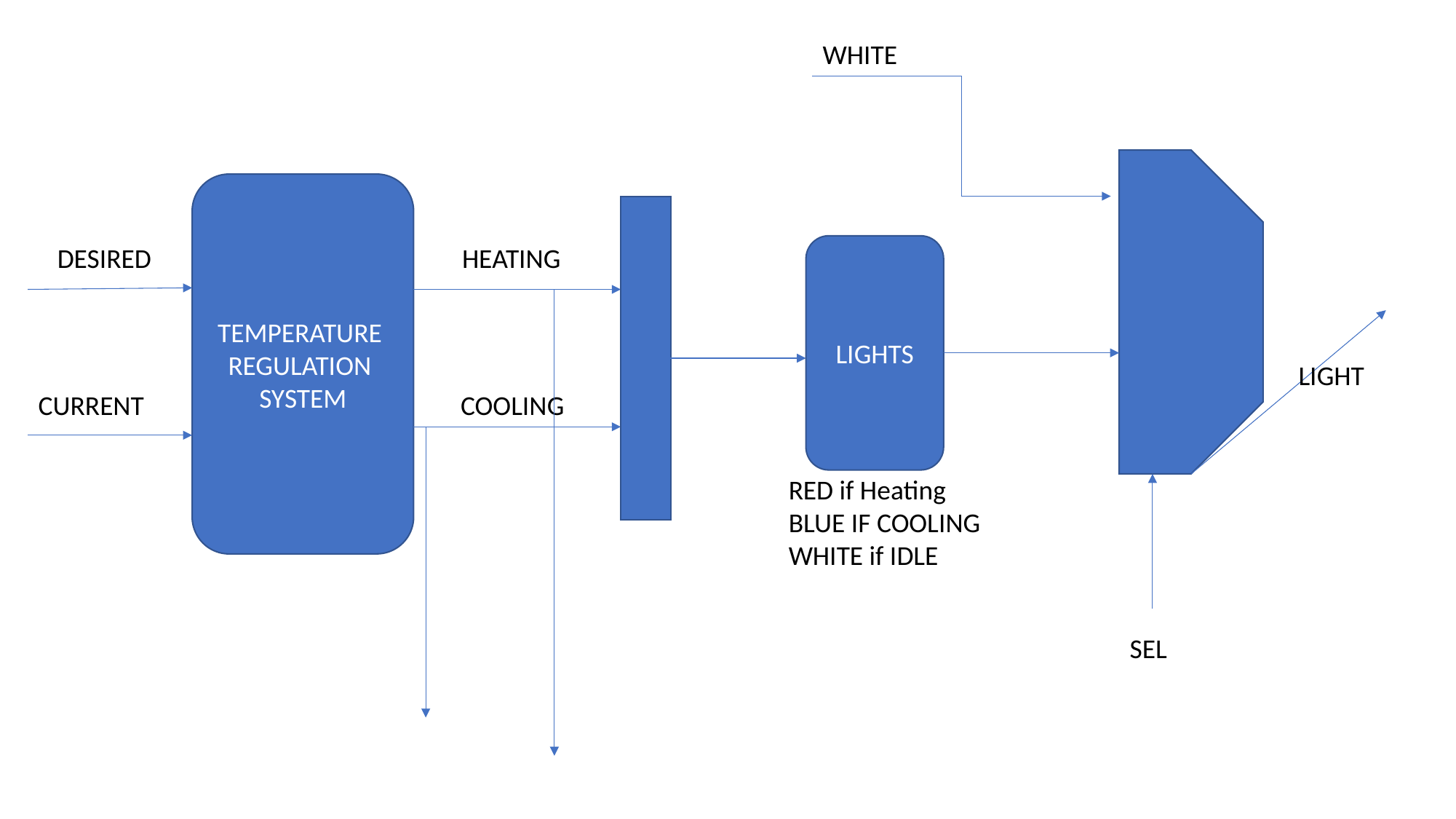

WHITE
TEMPERATURE
REGULATION
SYSTEM

LIGHTS
DESIRED
HEATING

LIGHT
COOLING
CURRENT
RED if Heating
BLUE IF COOLING
WHITE if IDLE
SEL